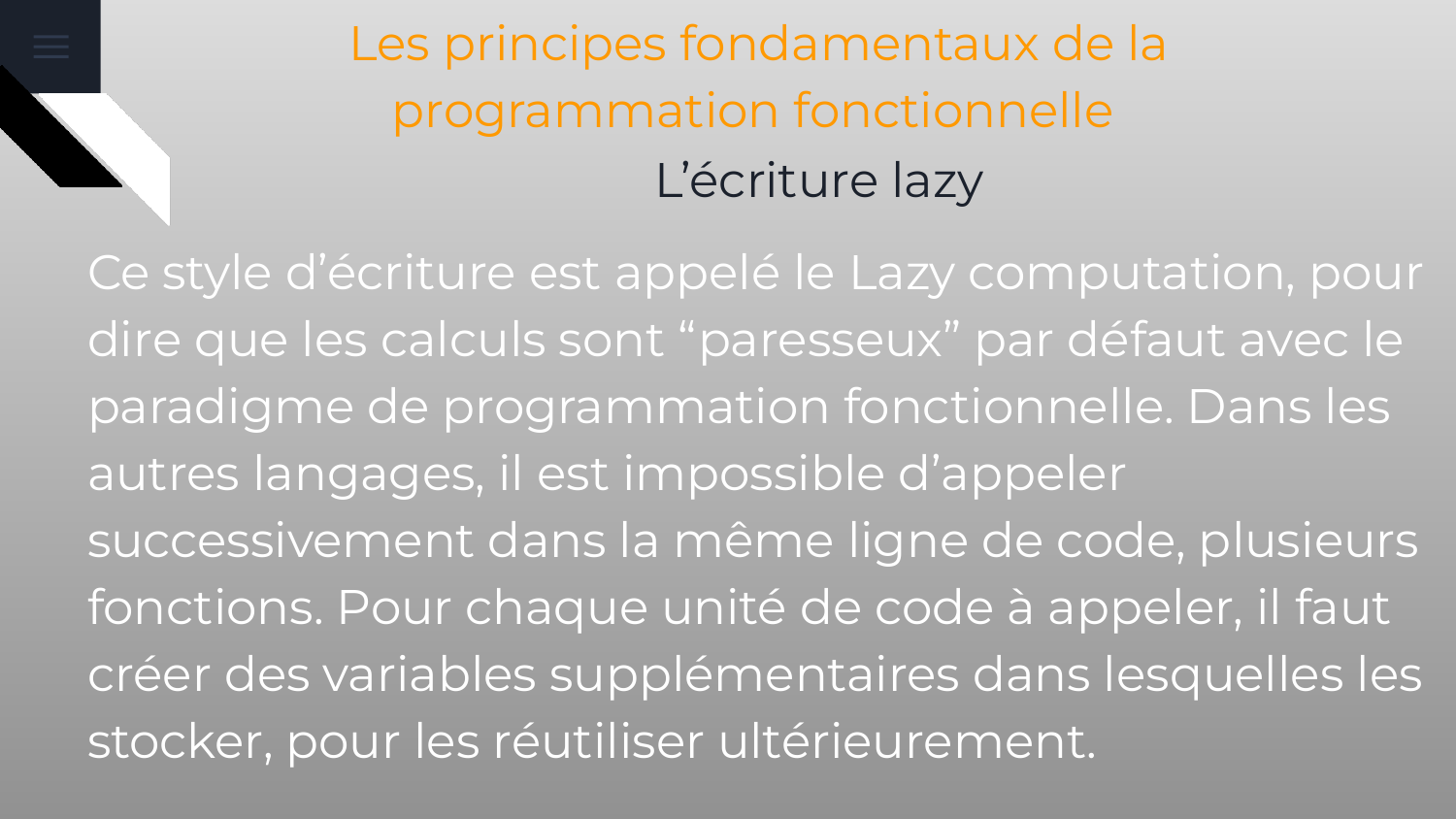

# Les principes fondamentaux de la programmation fonctionnelle

 L’écriture lazy
Ce style d’écriture est appelé le Lazy computation, pour dire que les calculs sont “paresseux” par défaut avec le paradigme de programmation fonctionnelle. Dans les autres langages, il est impossible d’appeler successivement dans la même ligne de code, plusieurs fonctions. Pour chaque unité de code à appeler, il faut créer des variables supplémentaires dans lesquelles les stocker, pour les réutiliser ultérieurement.